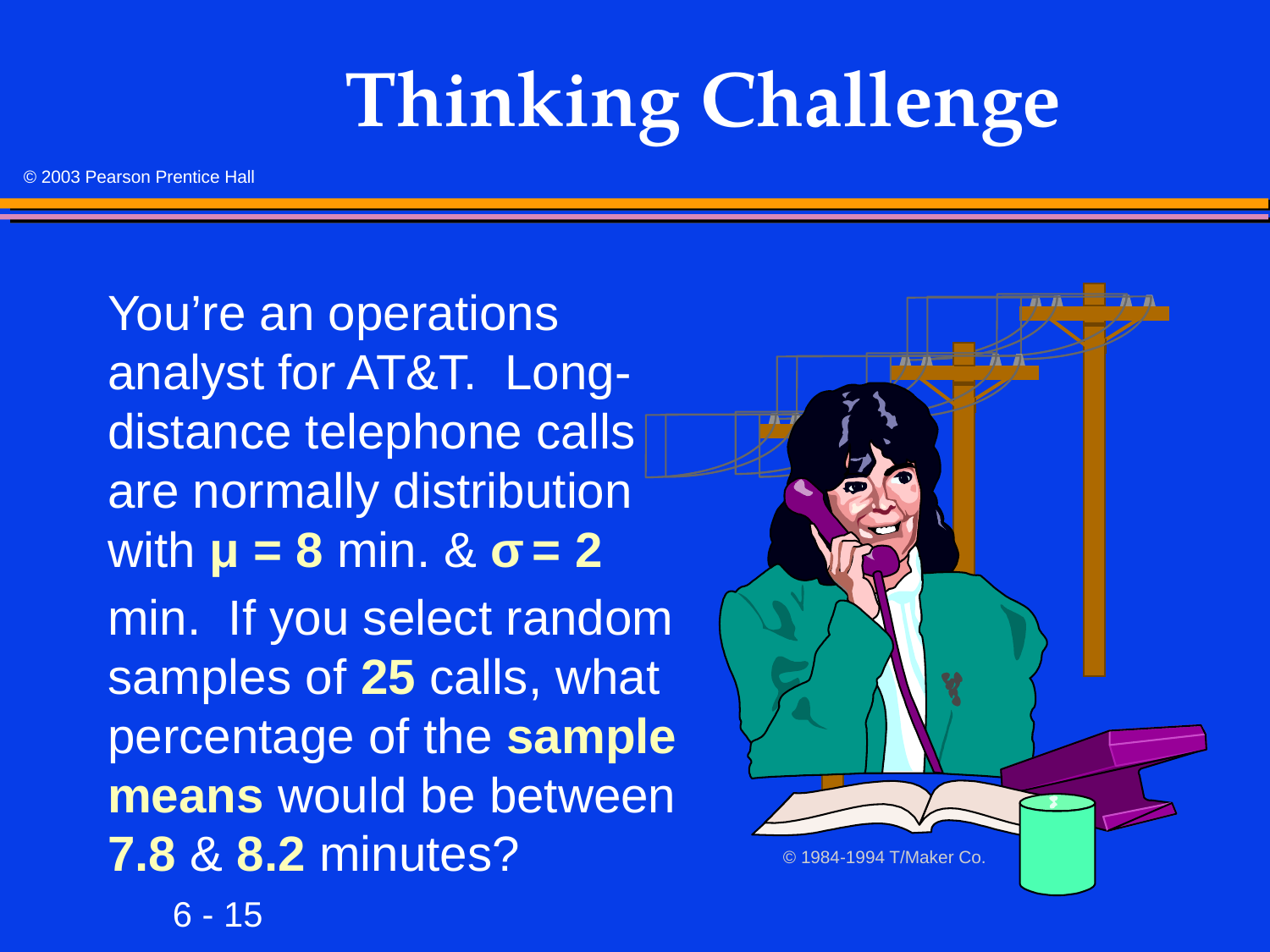

# Thinking Challenge
You’re an operations analyst for AT&T.  Long-distance telephone calls are normally distribution with μ = 8 min. & σ = 2 min.  If you select random samples of 25 calls, what percentage of the sample means would be between 7.8 & 8.2 minutes?

© 1984-1994 T/Maker Co.